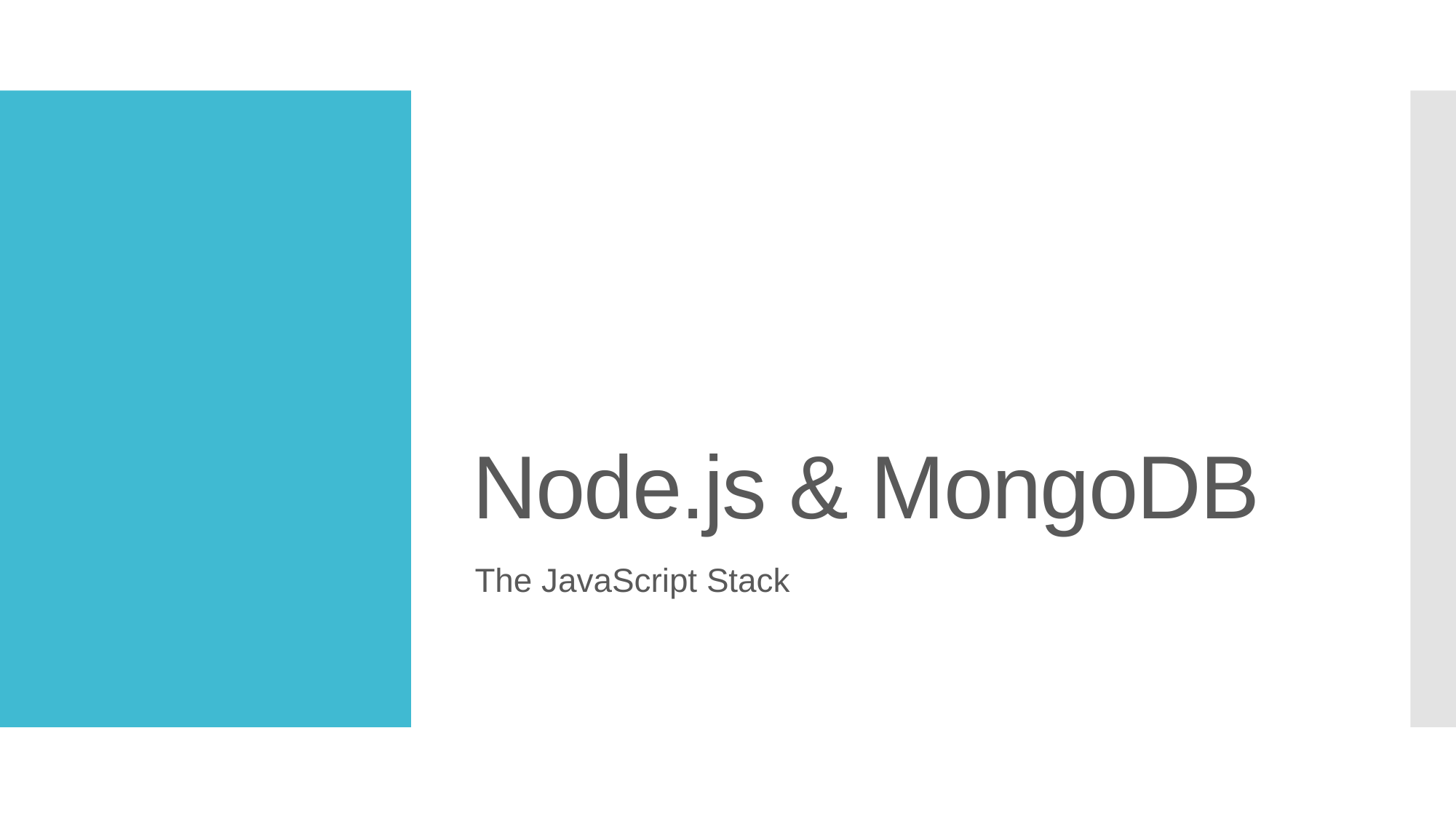

# Node.js & MongoDB
The JavaScript Stack